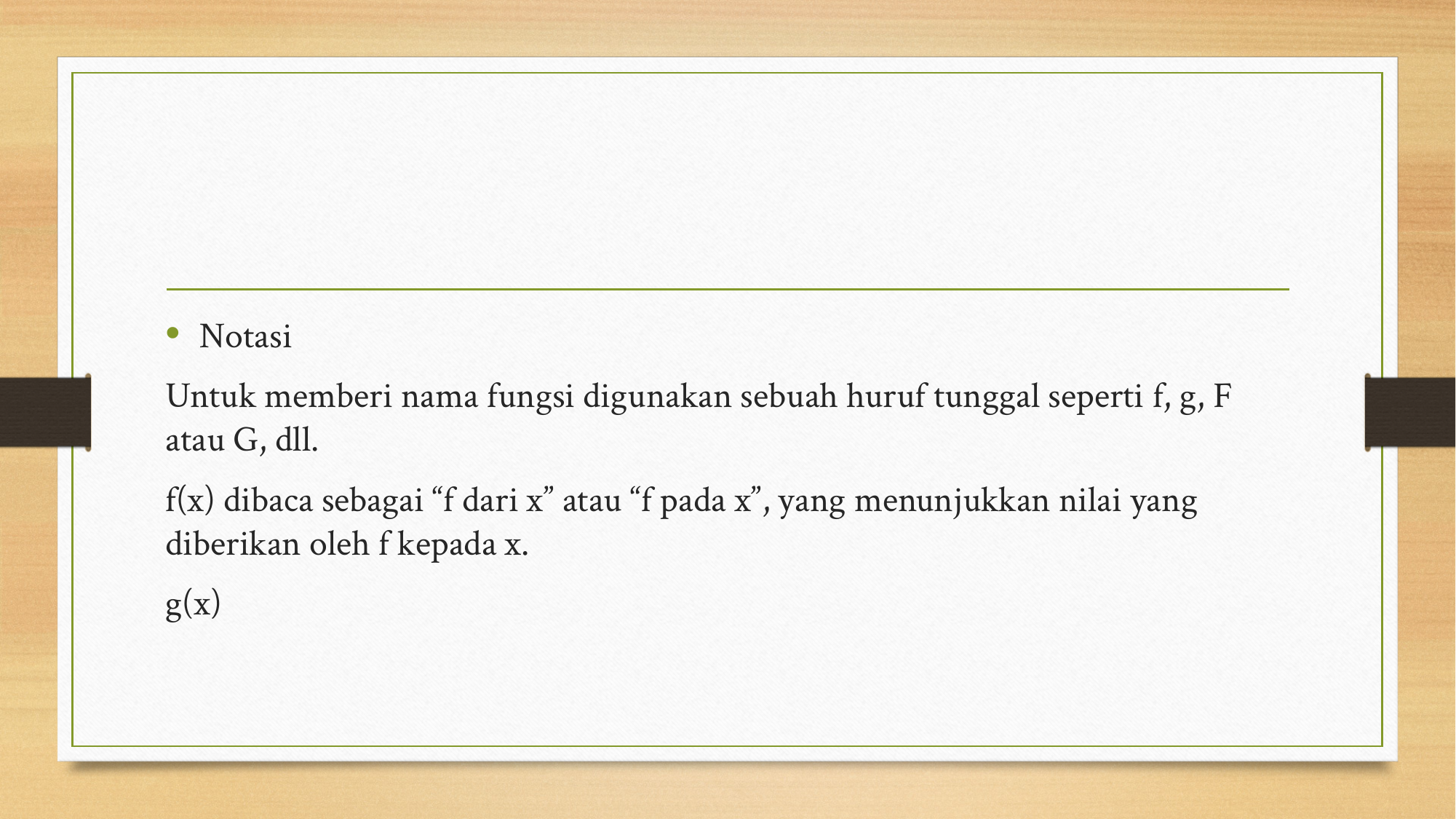

#
Notasi
Untuk memberi nama fungsi digunakan sebuah huruf tunggal seperti f, g, F atau G, dll.
f(x) dibaca sebagai “f dari x” atau “f pada x”, yang menunjukkan nilai yang diberikan oleh f kepada x.
g(x)